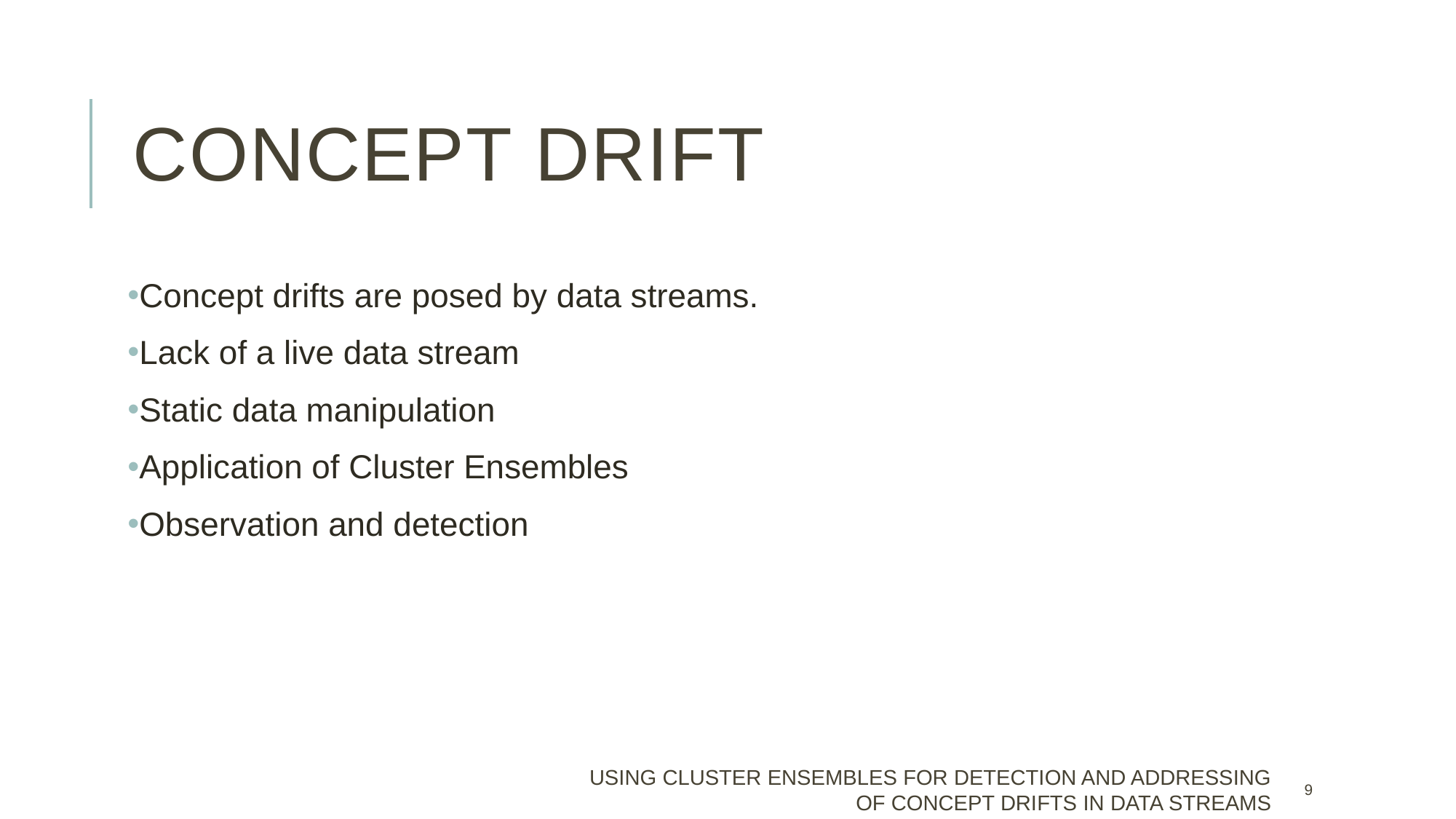

# Concept Drift
Concept drifts are posed by data streams.
Lack of a live data stream
Static data manipulation
Application of Cluster Ensembles
Observation and detection

Using cluster ensembles for detection and addressing of concept drifts in data streams
9